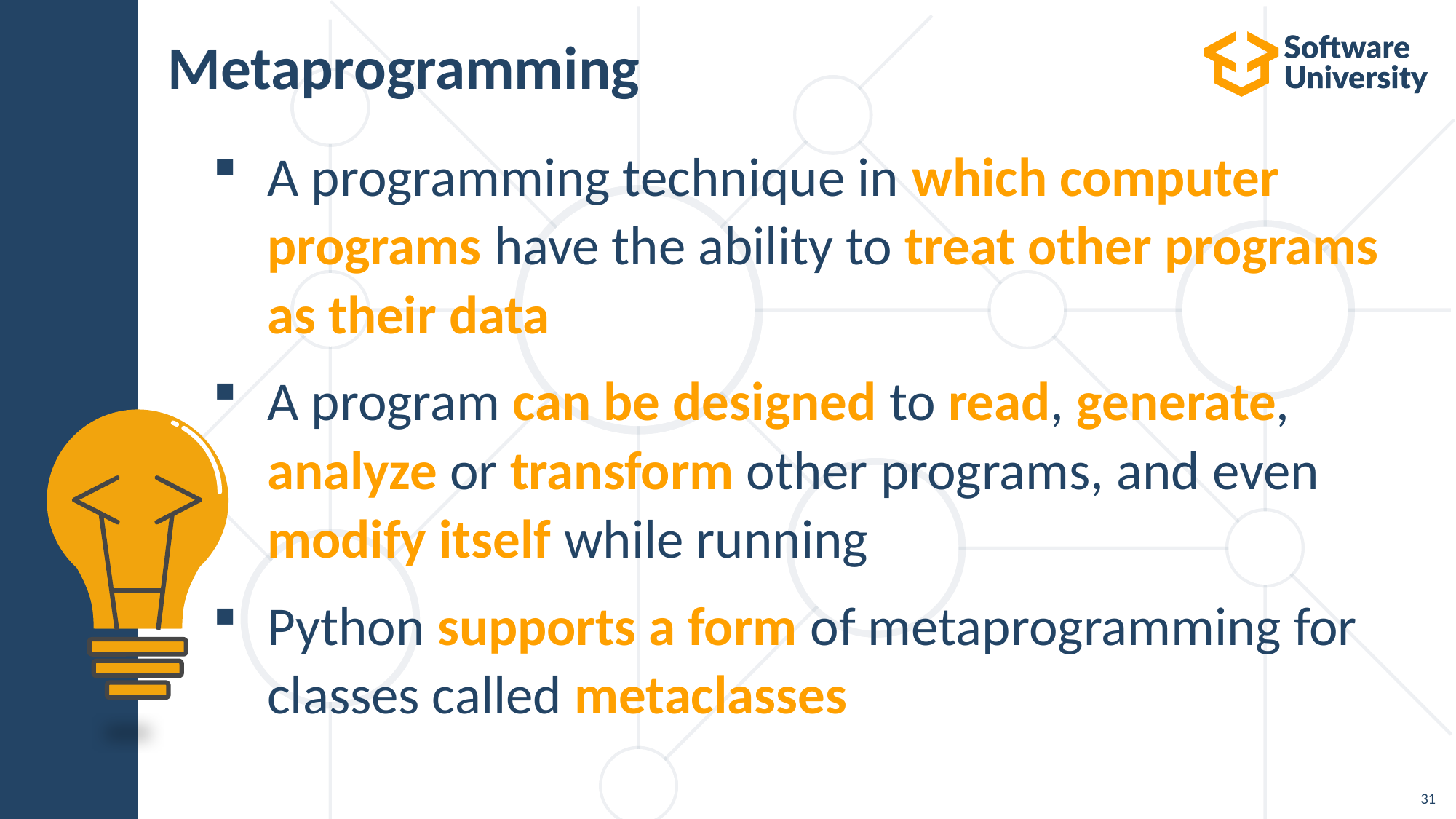

# Metaprogramming
A programming technique in which computer programs have the ability to treat other programs as their data
A program can be designed to read, generate, analyze or transform other programs, and even modify itself while running
Python supports a form of metaprogramming for classes called metaclasses
31